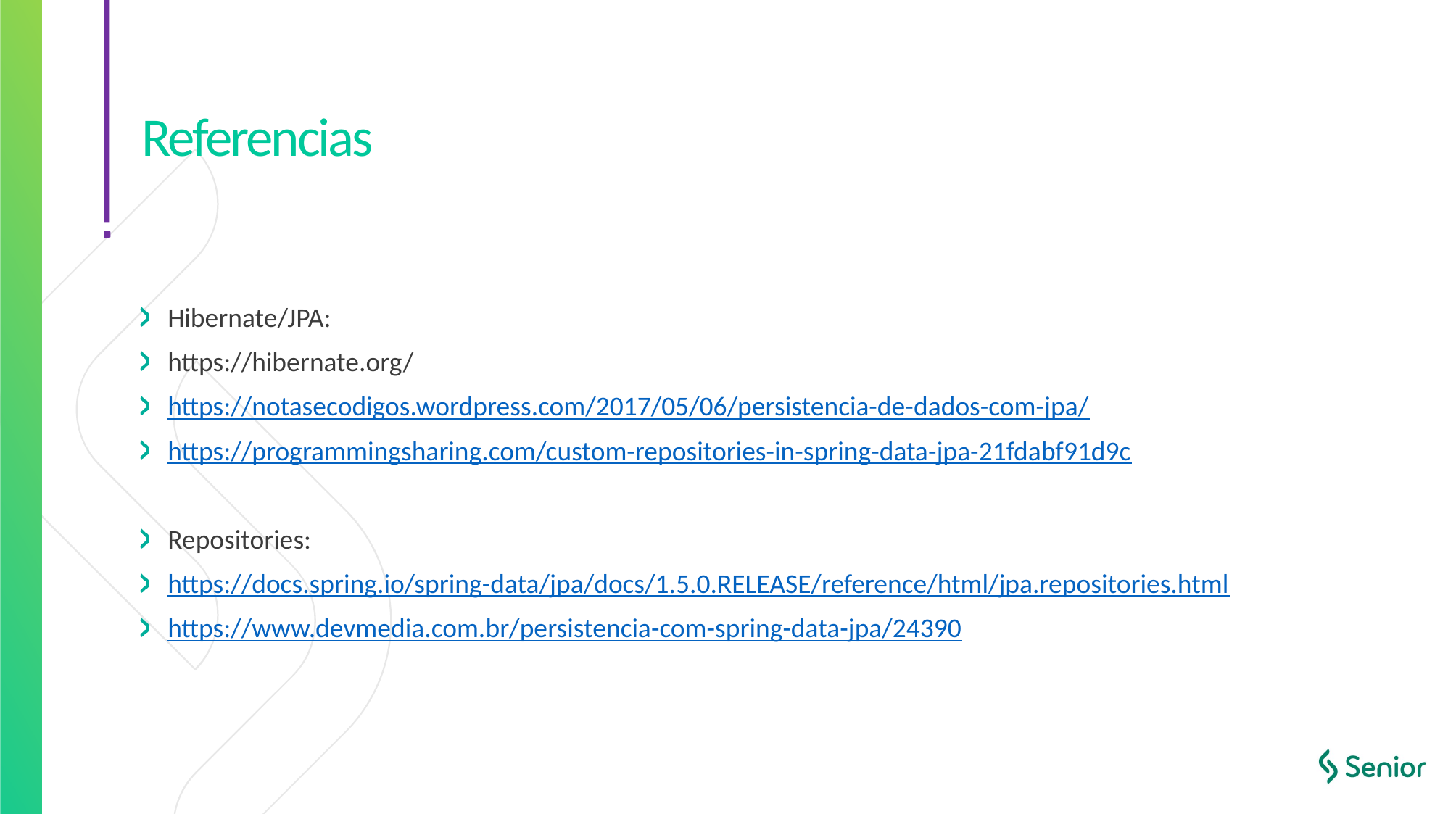

# Referencias
Hibernate/JPA:
https://hibernate.org/
https://notasecodigos.wordpress.com/2017/05/06/persistencia-de-dados-com-jpa/
https://programmingsharing.com/custom-repositories-in-spring-data-jpa-21fdabf91d9c

Repositories:
https://docs.spring.io/spring-data/jpa/docs/1.5.0.RELEASE/reference/html/jpa.repositories.html
https://www.devmedia.com.br/persistencia-com-spring-data-jpa/24390